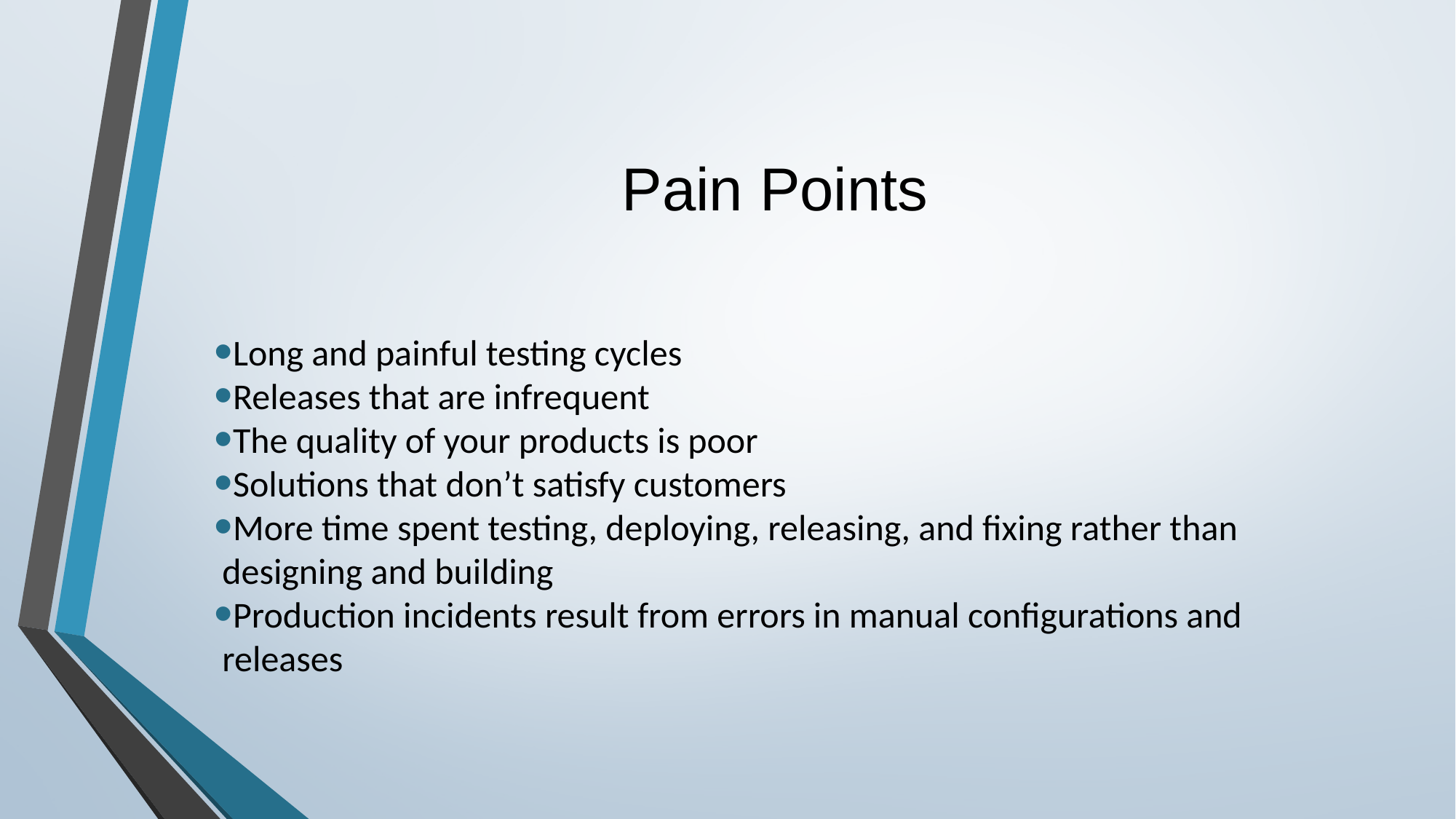

# Pain Points
Long and painful testing cycles
Releases that are infrequent
The quality of your products is poor
Solutions that don’t satisfy customers
More time spent testing, deploying, releasing, and fixing rather than designing and building
Production incidents result from errors in manual configurations and releases